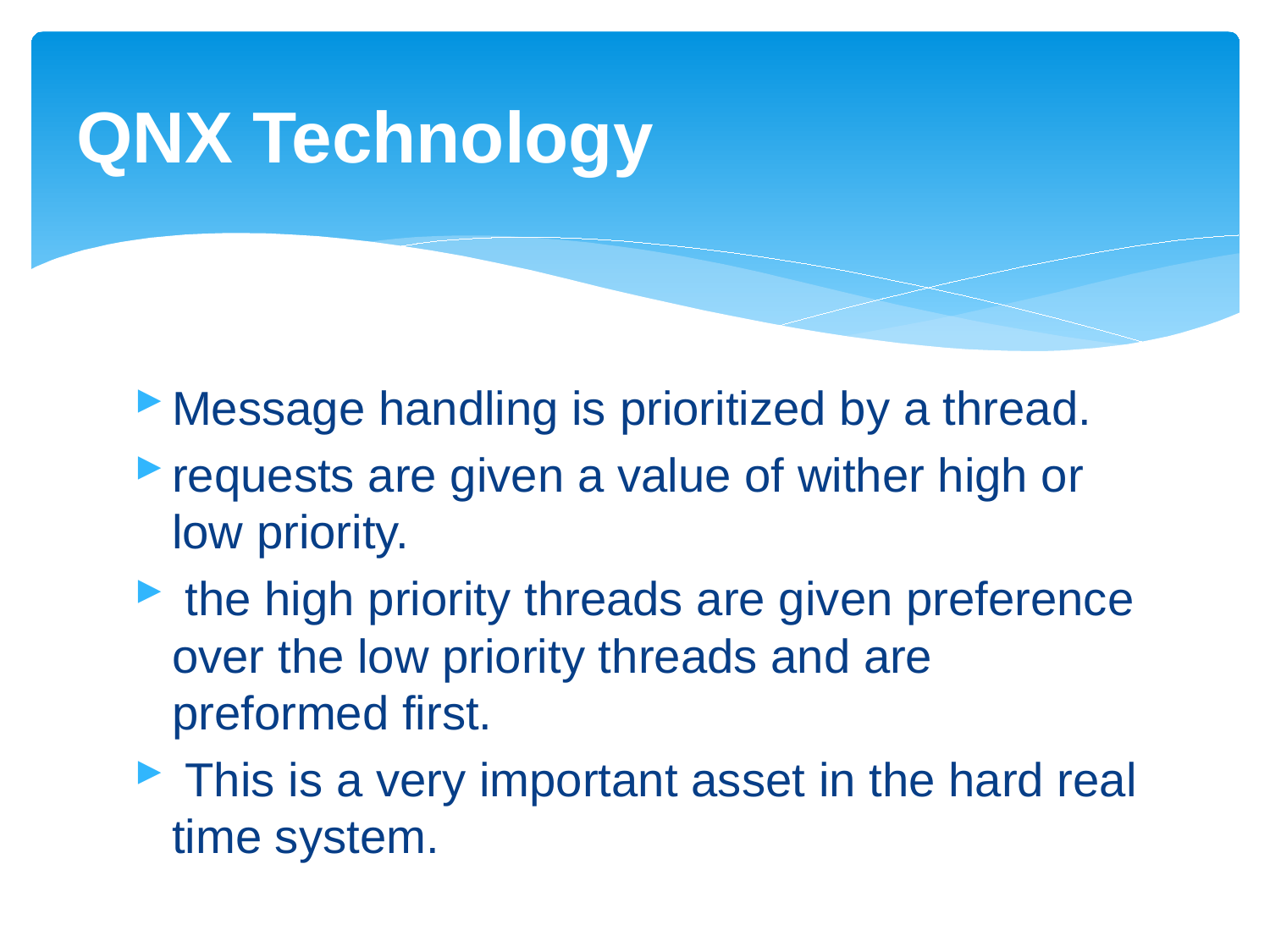

# QNX Technology
Message handling is prioritized by a thread.
requests are given a value of wither high or low priority.
 the high priority threads are given preference over the low priority threads and are preformed first.
 This is a very important asset in the hard real time system.